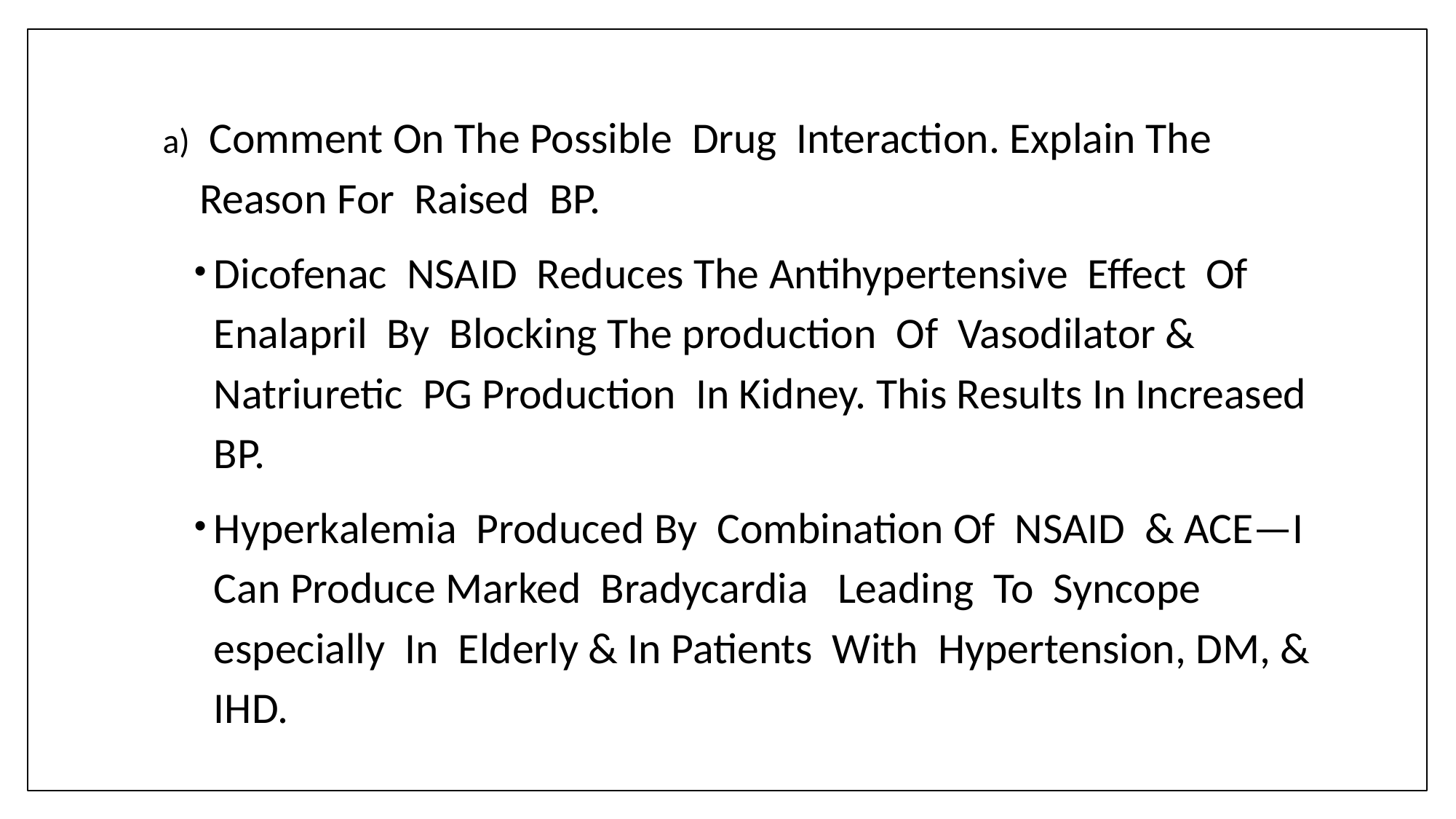

Comment On The Possible  Drug  Interaction. Explain The Reason For  Raised  BP.
Dicofenac  NSAID  Reduces The Antihypertensive  Effect  Of  Enalapril  By  Blocking The production  Of  Vasodilator & Natriuretic  PG Production  In Kidney. This Results In Increased BP.
Hyperkalemia  Produced By  Combination Of  NSAID  & ACE—I  Can Produce Marked  Bradycardia   Leading  To  Syncope especially  In  Elderly & In Patients  With  Hypertension, DM, & IHD.